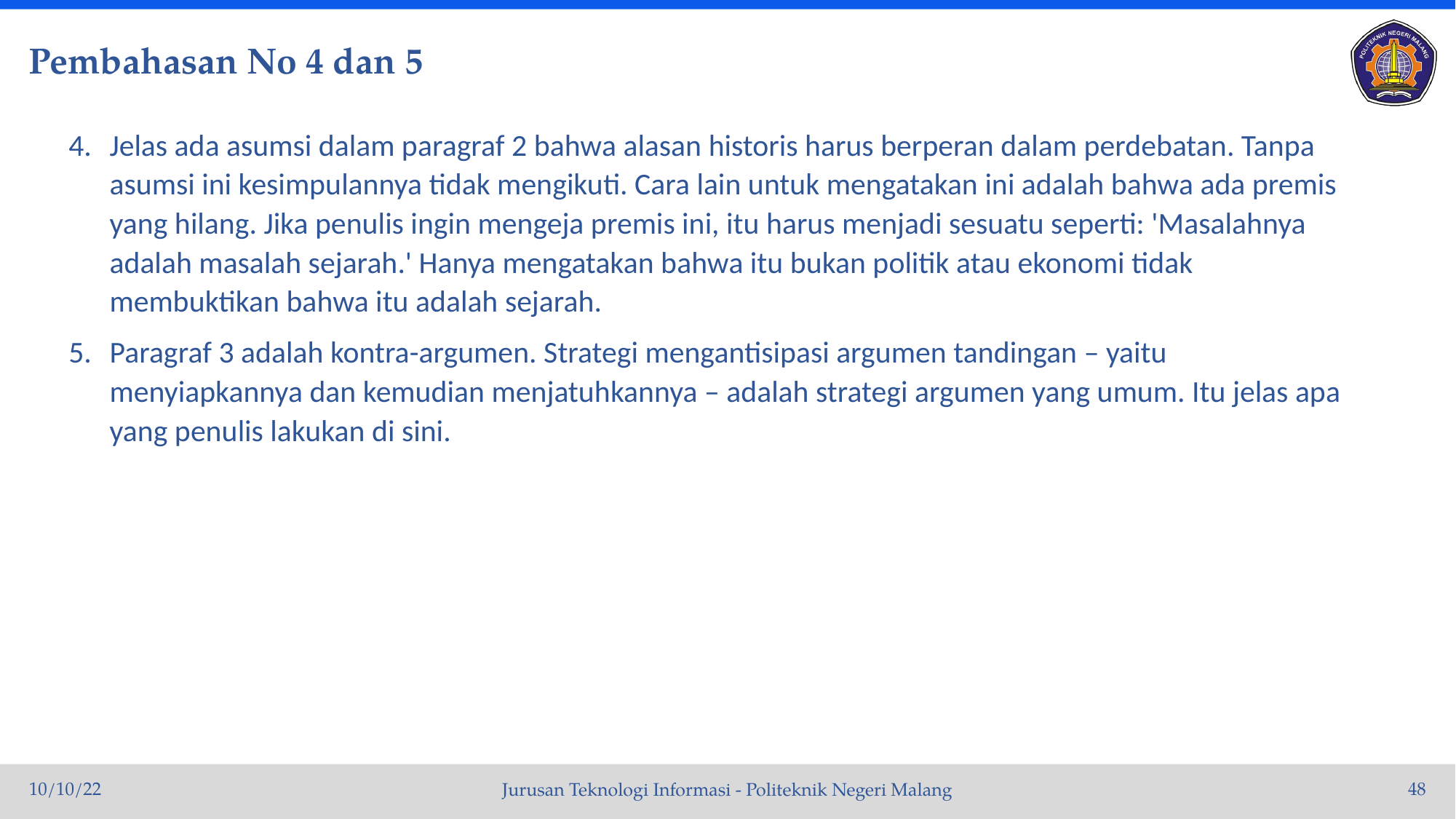

# Pembahasan No 4 dan 5
Jelas ada asumsi dalam paragraf 2 bahwa alasan historis harus berperan dalam perdebatan. Tanpa asumsi ini kesimpulannya tidak mengikuti. Cara lain untuk mengatakan ini adalah bahwa ada premis yang hilang. Jika penulis ingin mengeja premis ini, itu harus menjadi sesuatu seperti: 'Masalahnya adalah masalah sejarah.' Hanya mengatakan bahwa itu bukan politik atau ekonomi tidak membuktikan bahwa itu adalah sejarah.
Paragraf 3 adalah kontra-argumen. Strategi mengantisipasi argumen tandingan – yaitu menyiapkannya dan kemudian menjatuhkannya – adalah strategi argumen yang umum. Itu jelas apa yang penulis lakukan di sini.

10/10/22
48
Jurusan Teknologi Informasi - Politeknik Negeri Malang